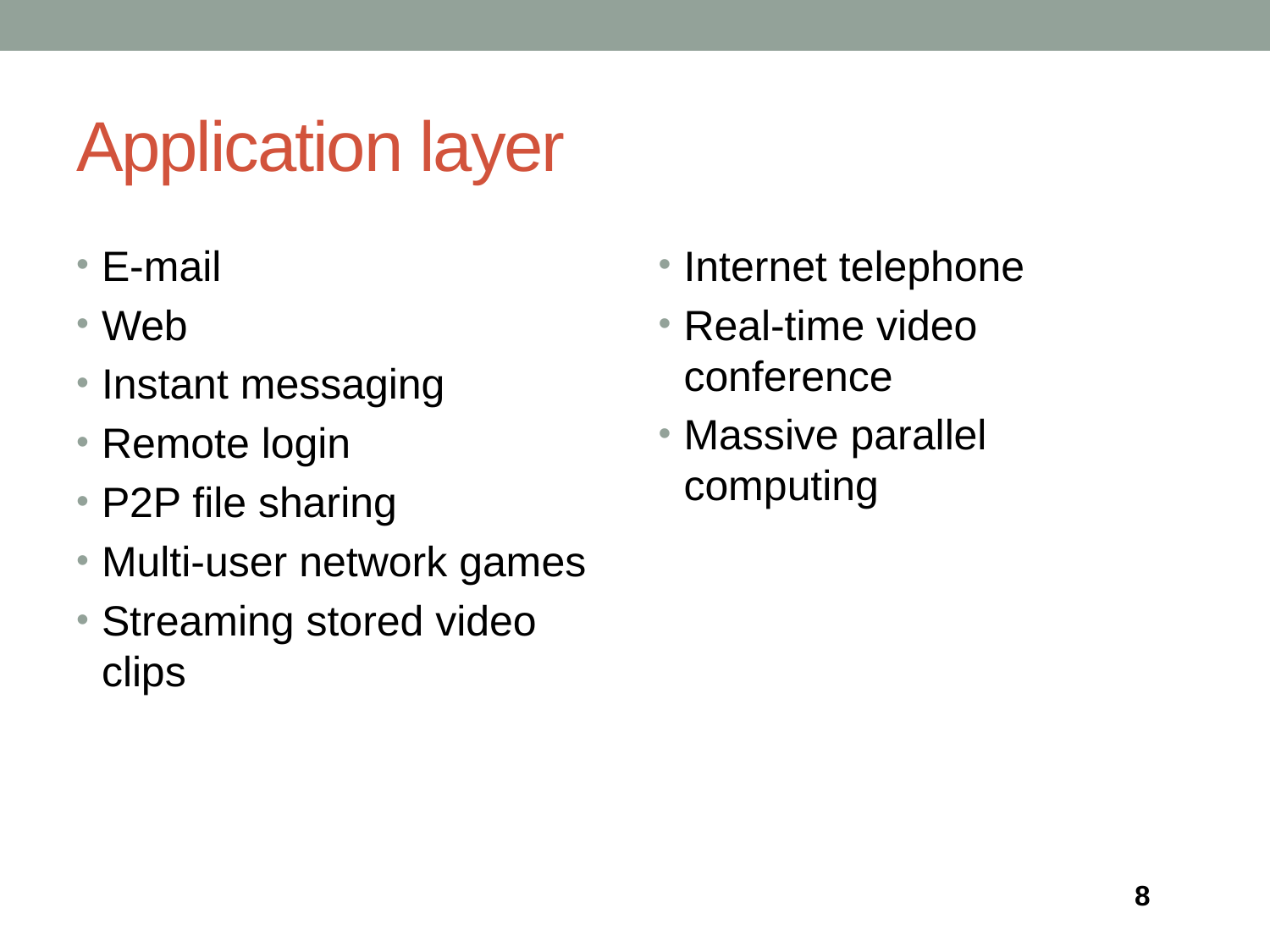

# Application layer
E-mail
Web
Instant messaging
Remote login
P2P file sharing
Multi-user network games
Streaming stored video clips

Internet telephone
Real-time video conference
Massive parallel computing
8